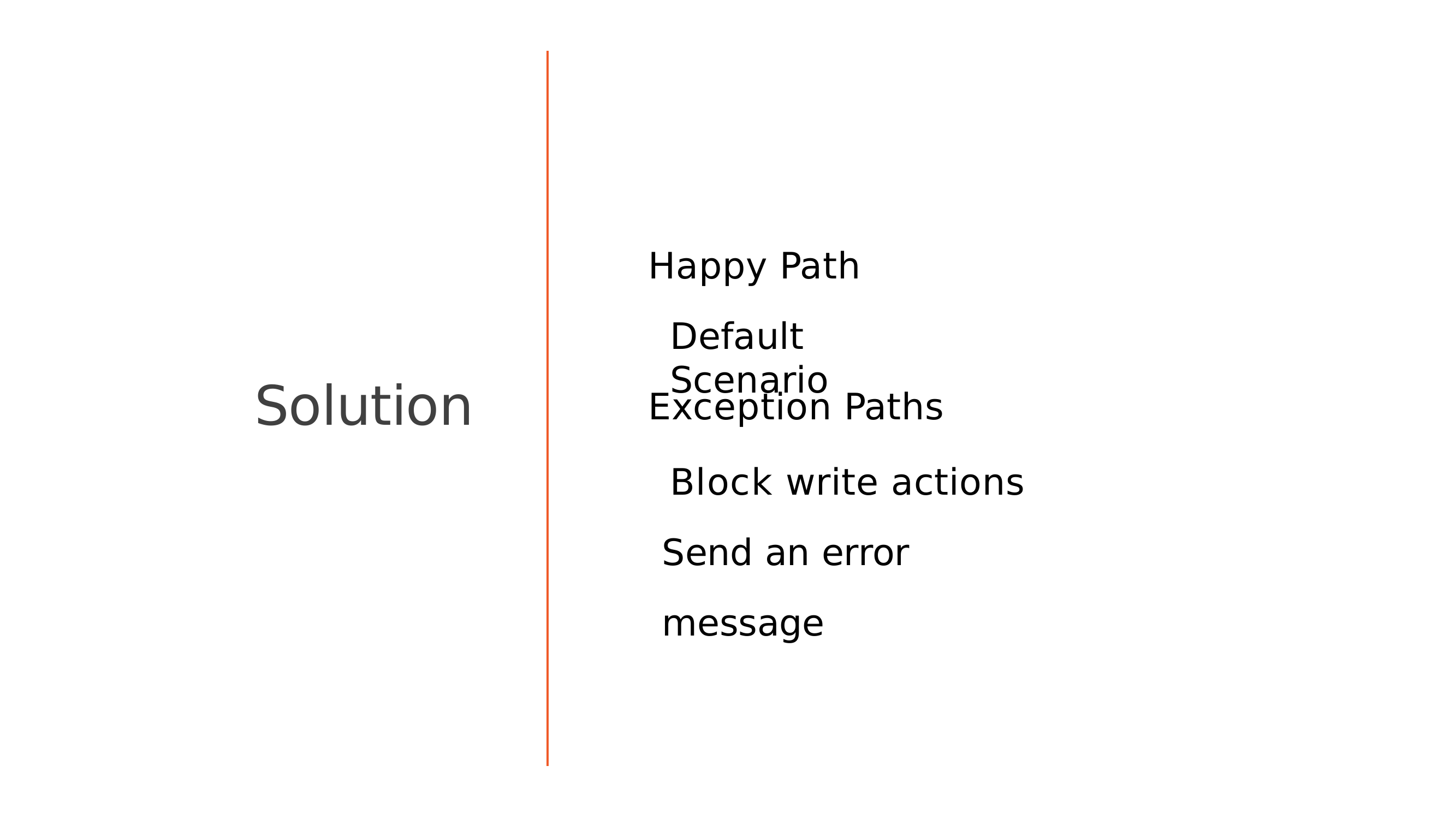

# Happy Path
Default Scenario
Solution
Exception Paths
Block write actions  Send an error message
4